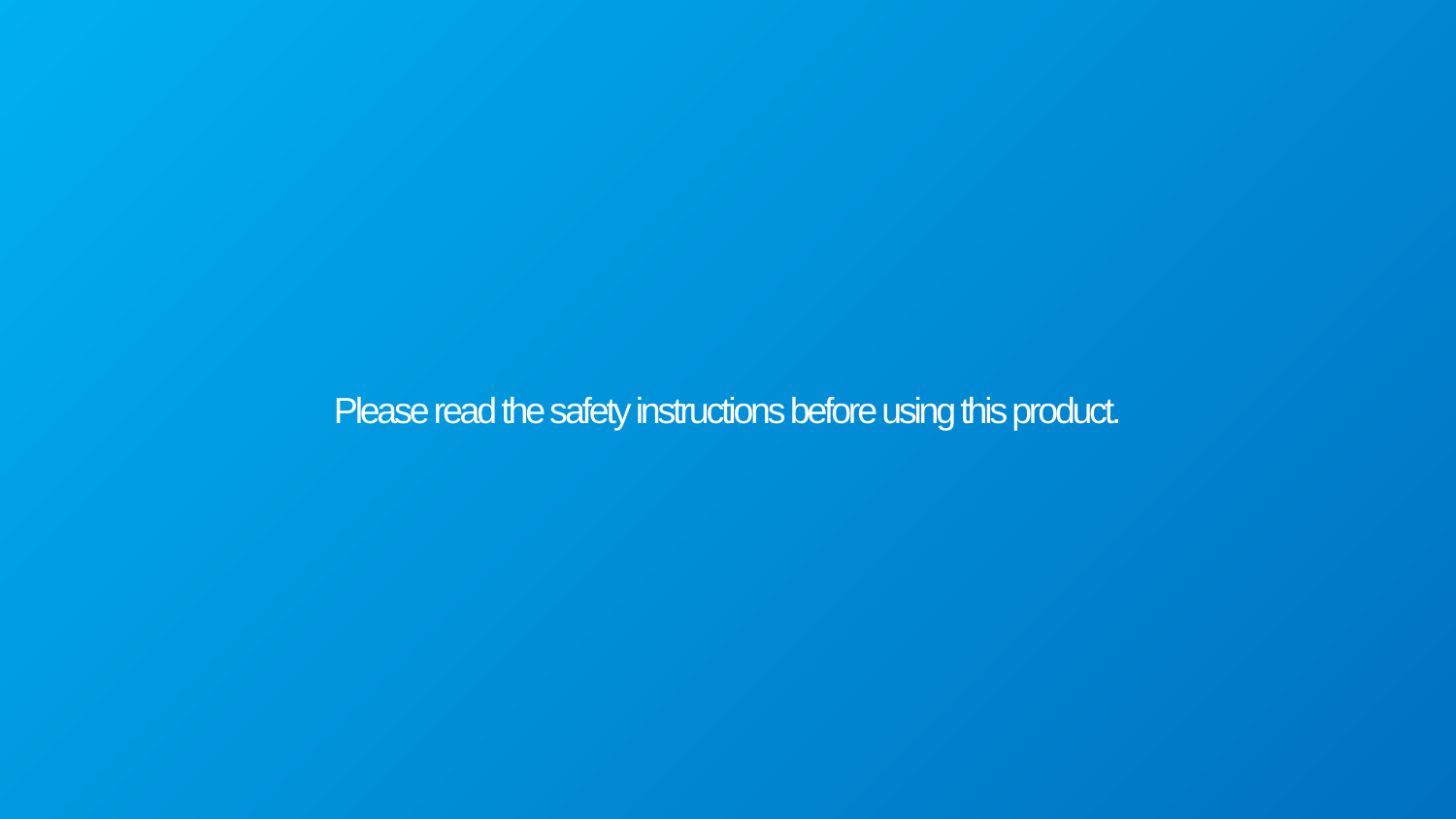

Please read the safety instructions before using this product.